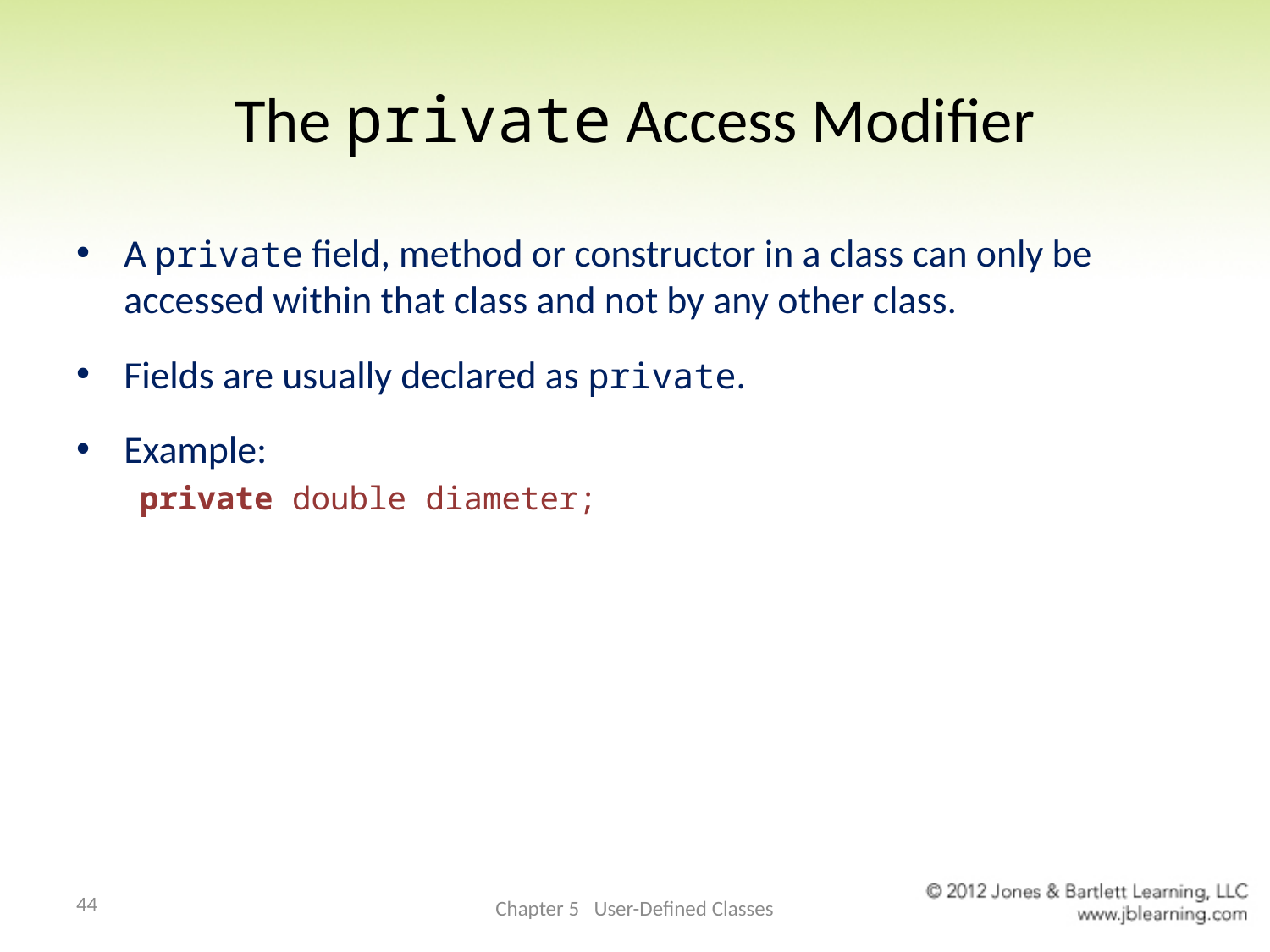

# The private Access Modifier
A private field, method or constructor in a class can only be accessed within that class and not by any other class.
Fields are usually declared as private.
Example:
private double diameter;

44
Chapter 5   User-Defined Classes